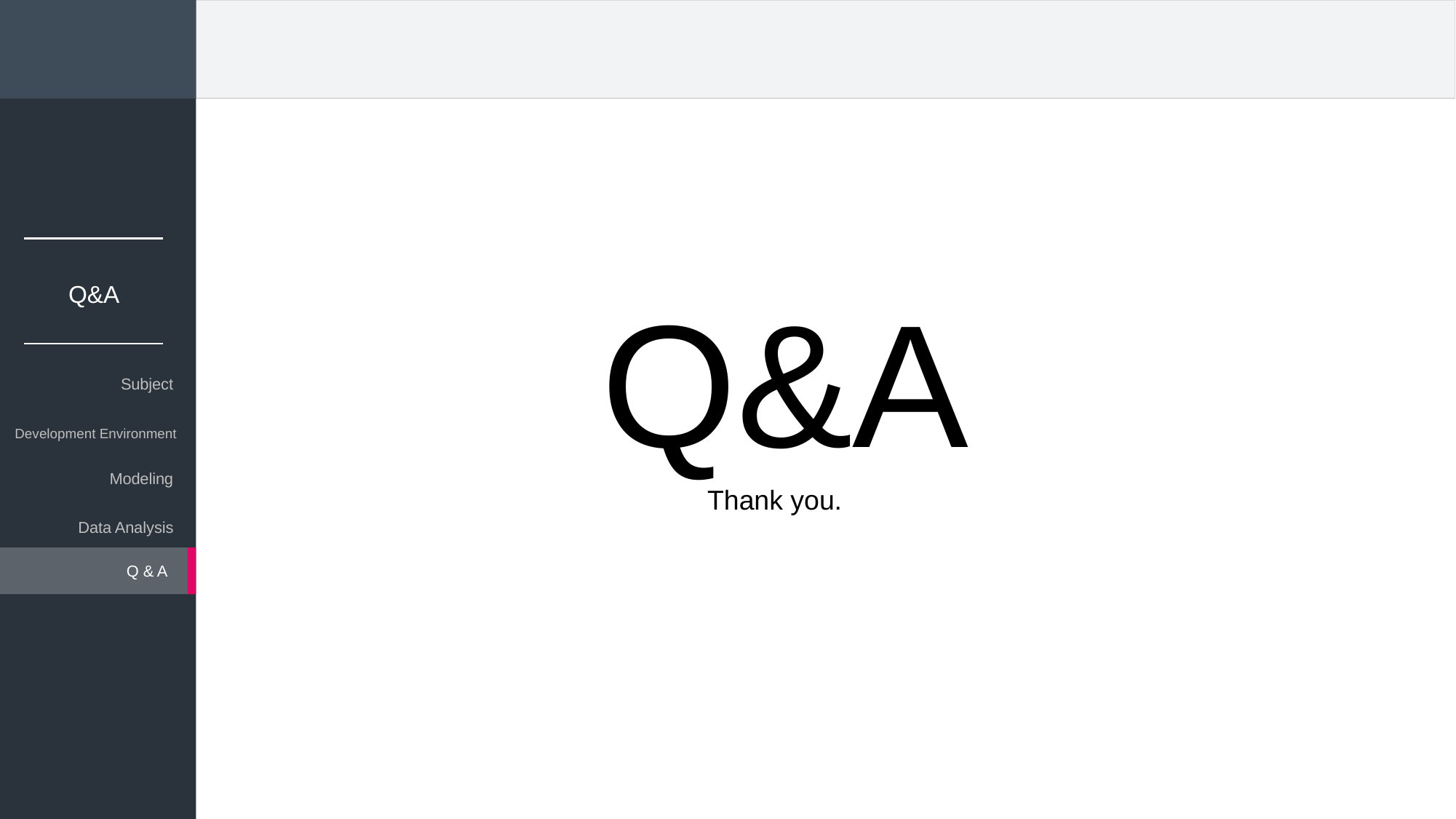

Q&A
Q&A
Subject

Development Environment
Modeling
Thank you.
Data Analysis

Q & A